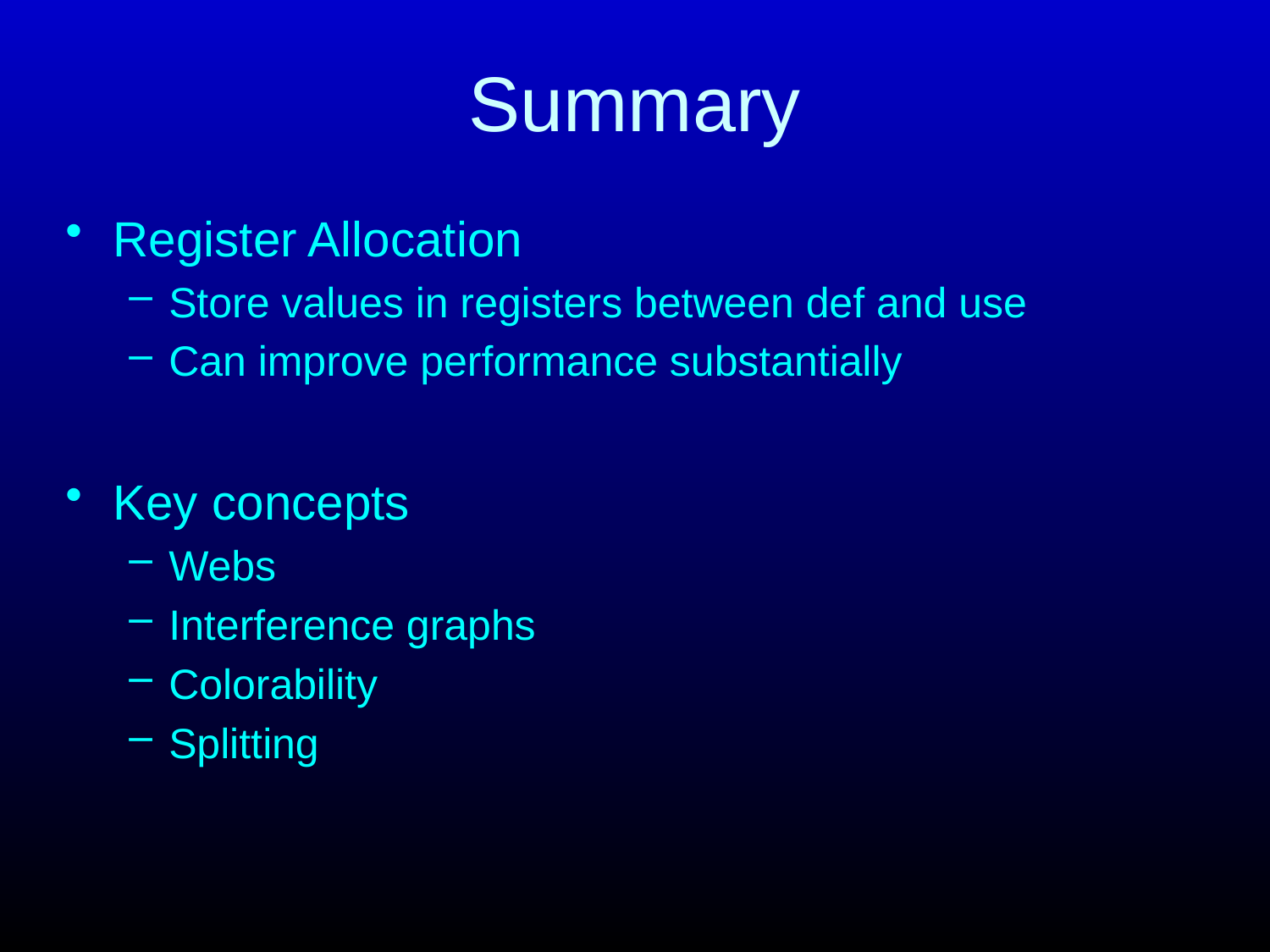

# Summary
Register Allocation
Store values in registers between def and use
Can improve performance substantially

Key concepts
Webs
Interference graphs
Colorability
Splitting